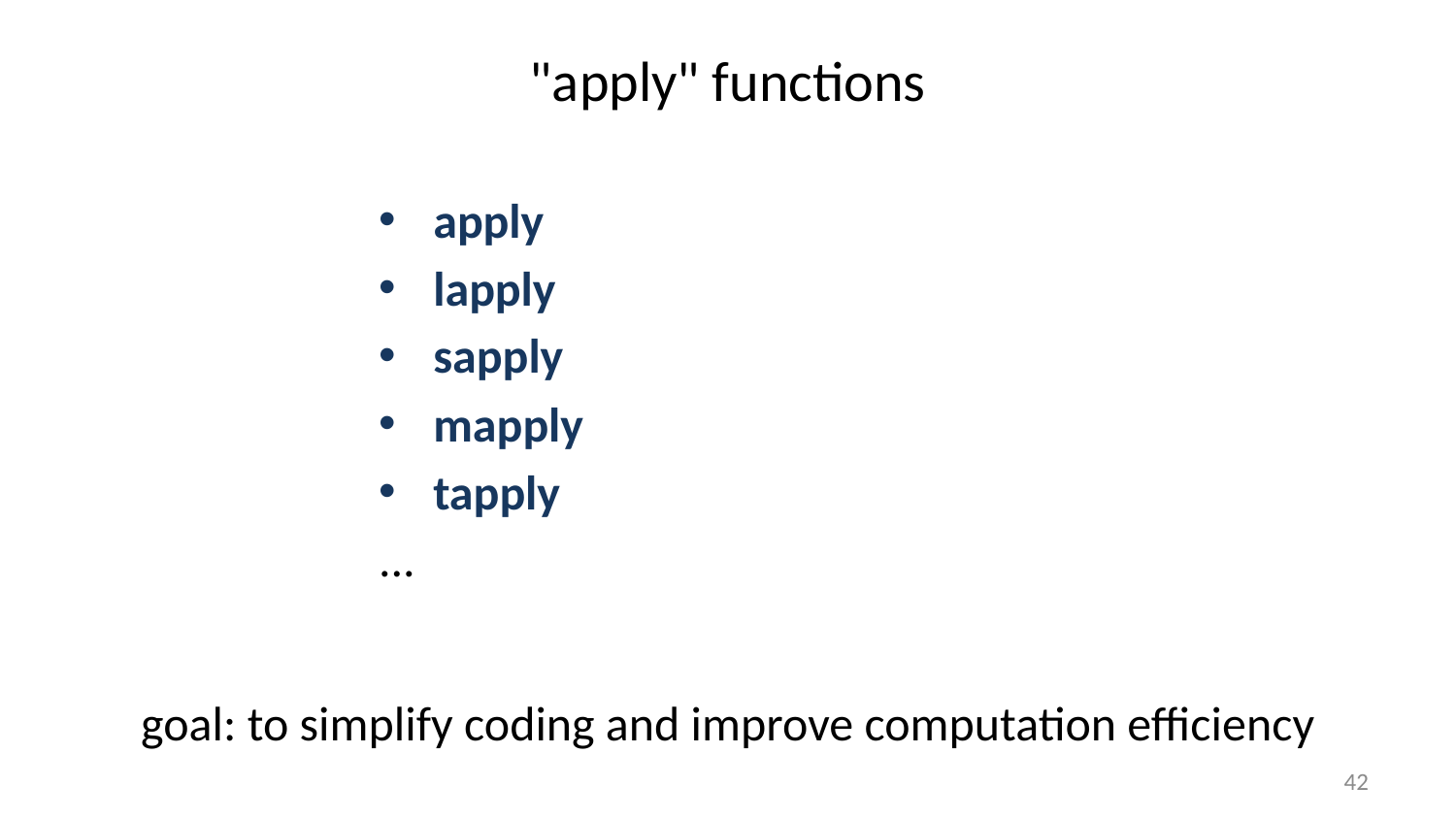

# "apply" functions
apply
lapply
sapply
mapply
tapply
...
goal: to simplify coding and improve computation efficiency
42